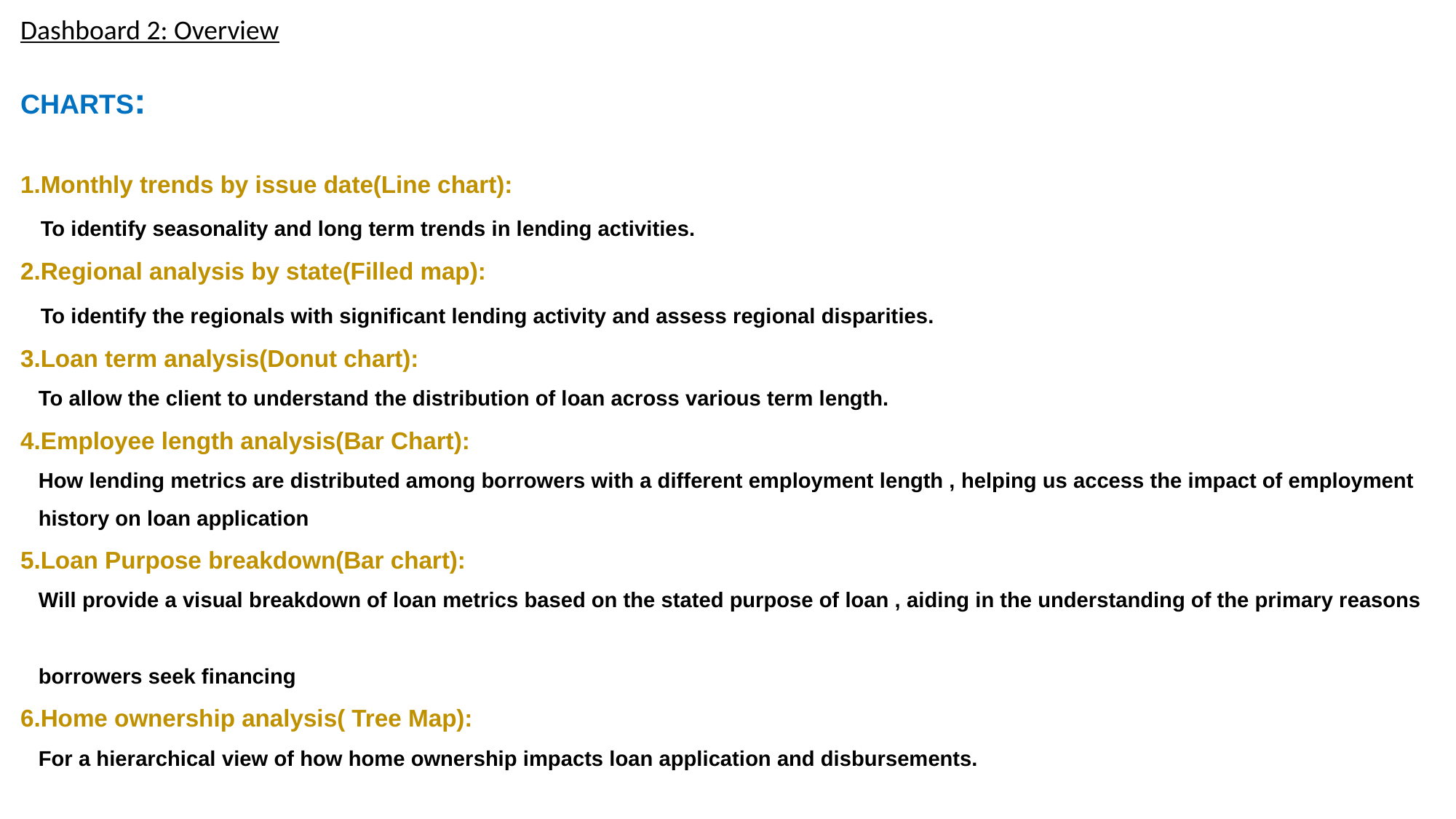

Dashboard 2: Overview

CHARTS:

1.Monthly trends by issue date(Line chart):
   To identify seasonality and long term trends in lending activities.
2.Regional analysis by state(Filled map):
   To identify the regionals with significant lending activity and assess regional disparities.
3.Loan term analysis(Donut chart):
   To allow the client to understand the distribution of loan across various term length.
4.Employee length analysis(Bar Chart):
   How lending metrics are distributed among borrowers with a different employment length , helping us access the impact of employment
   history on loan application
5.Loan Purpose breakdown(Bar chart):
   Will provide a visual breakdown of loan metrics based on the stated purpose of loan , aiding in the understanding of the primary reasons
   borrowers seek financing
6.Home ownership analysis( Tree Map):
   For a hierarchical view of how home ownership impacts loan application and disbursements.